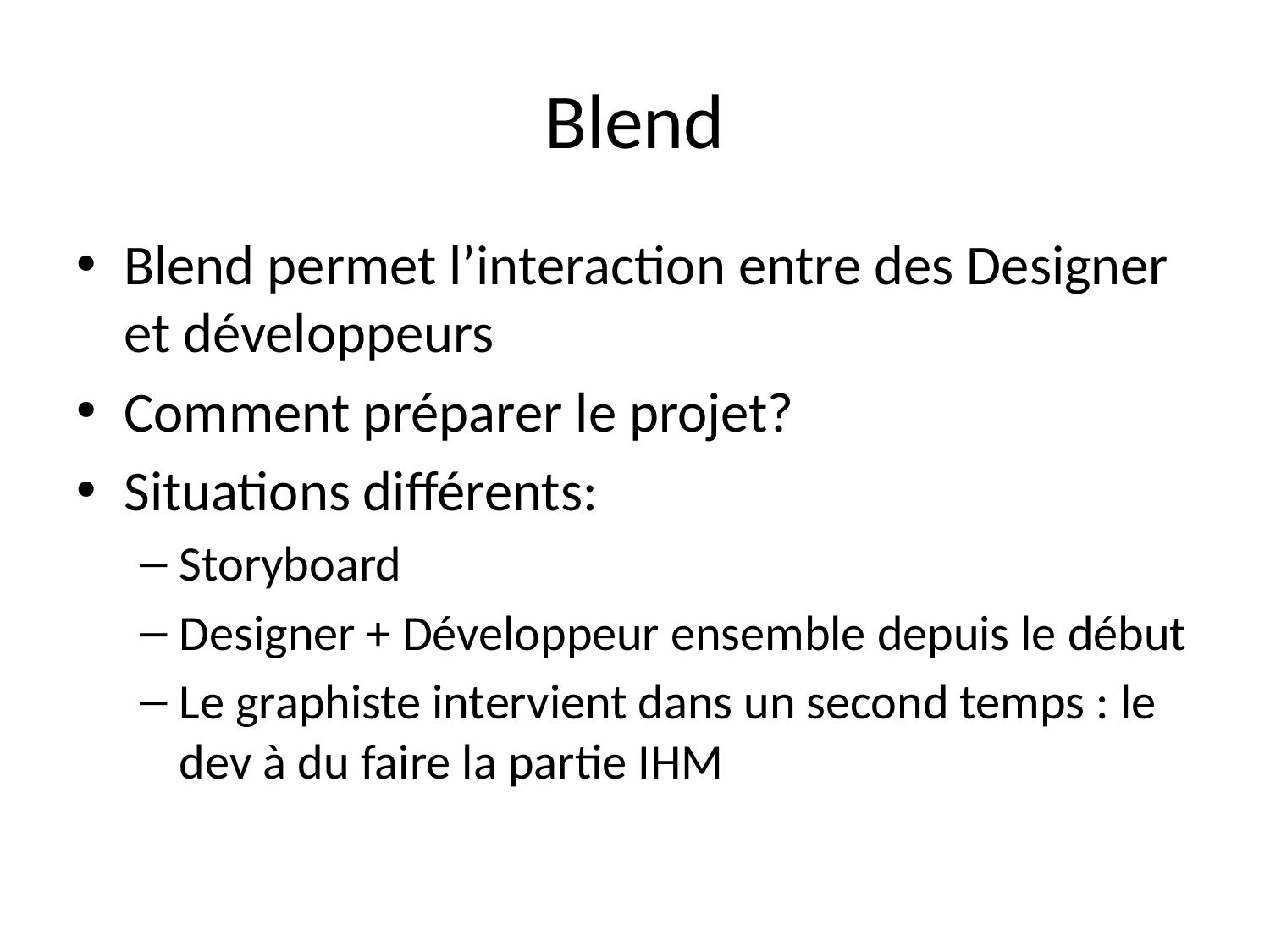

# Blend
Blend permet l’interaction entre des Designer et développeurs
Comment préparer le projet?
Situations différents:
Storyboard
Designer + Développeur ensemble depuis le début
Le graphiste intervient dans un second temps : le dev à du faire la partie IHM